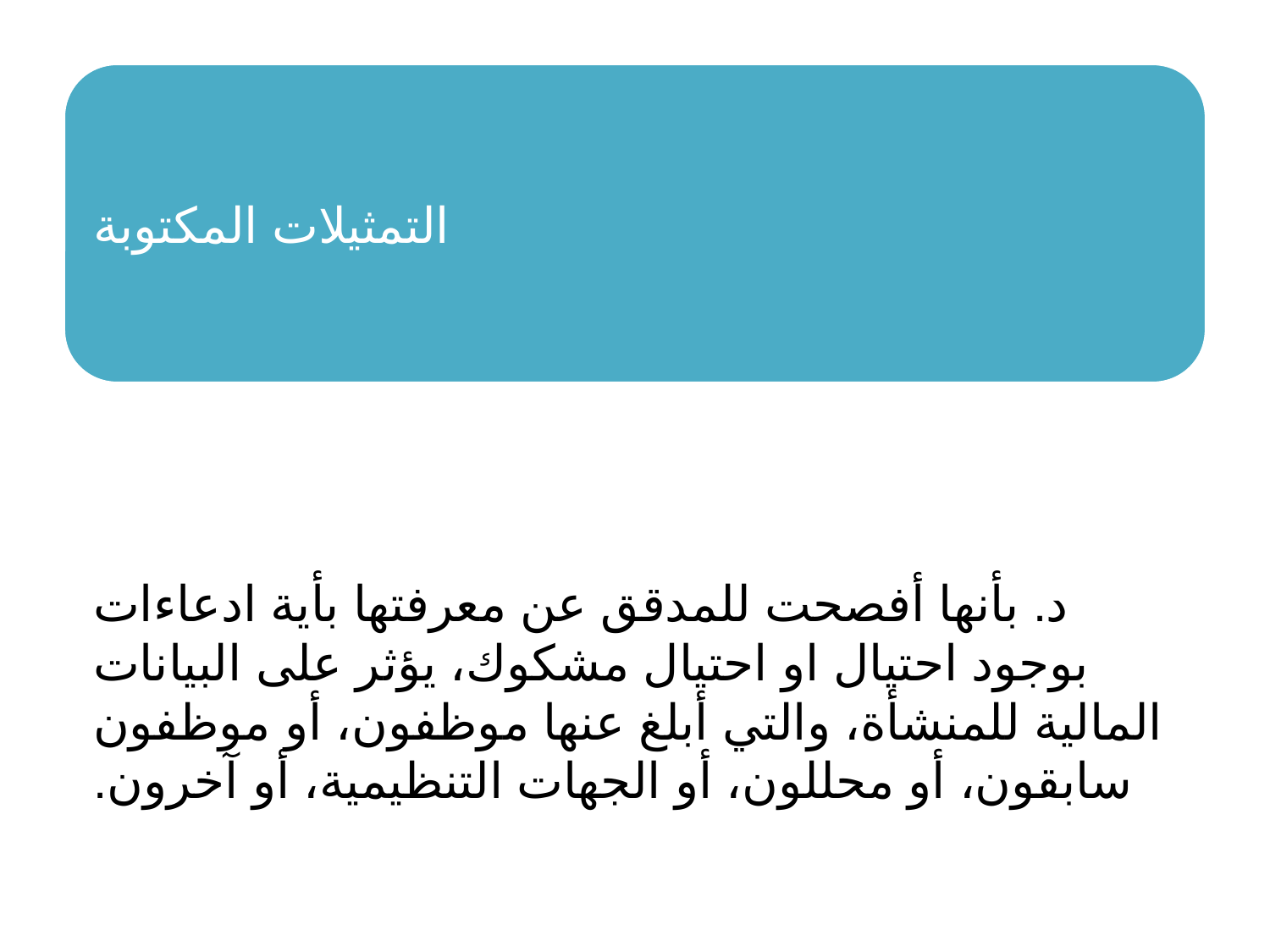

د. بأنها أفصحت للمدقق عن معرفتها بأية ادعاءات بوجود احتيال او احتيال مشكوك، يؤثر على البيانات المالية للمنشأة، والتي أبلغ عنها موظفون، أو موظفون سابقون، أو محللون، أو الجهات التنظيمية، أو آخرون.